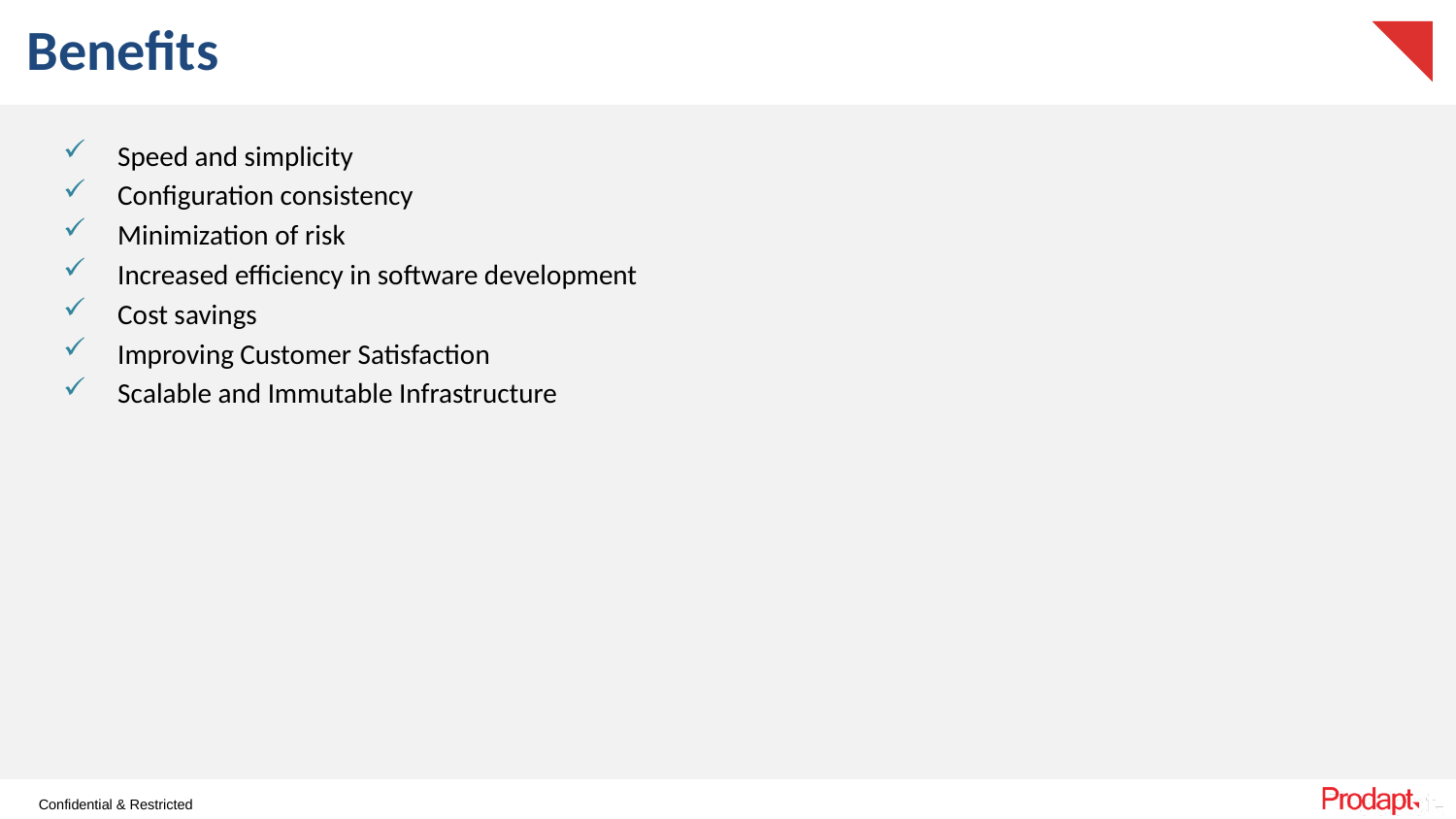

# Benefits
Speed and simplicity
Configuration consistency
Minimization of risk
Increased efficiency in software development
Cost savings
Improving Customer Satisfaction
Scalable and Immutable Infrastructure